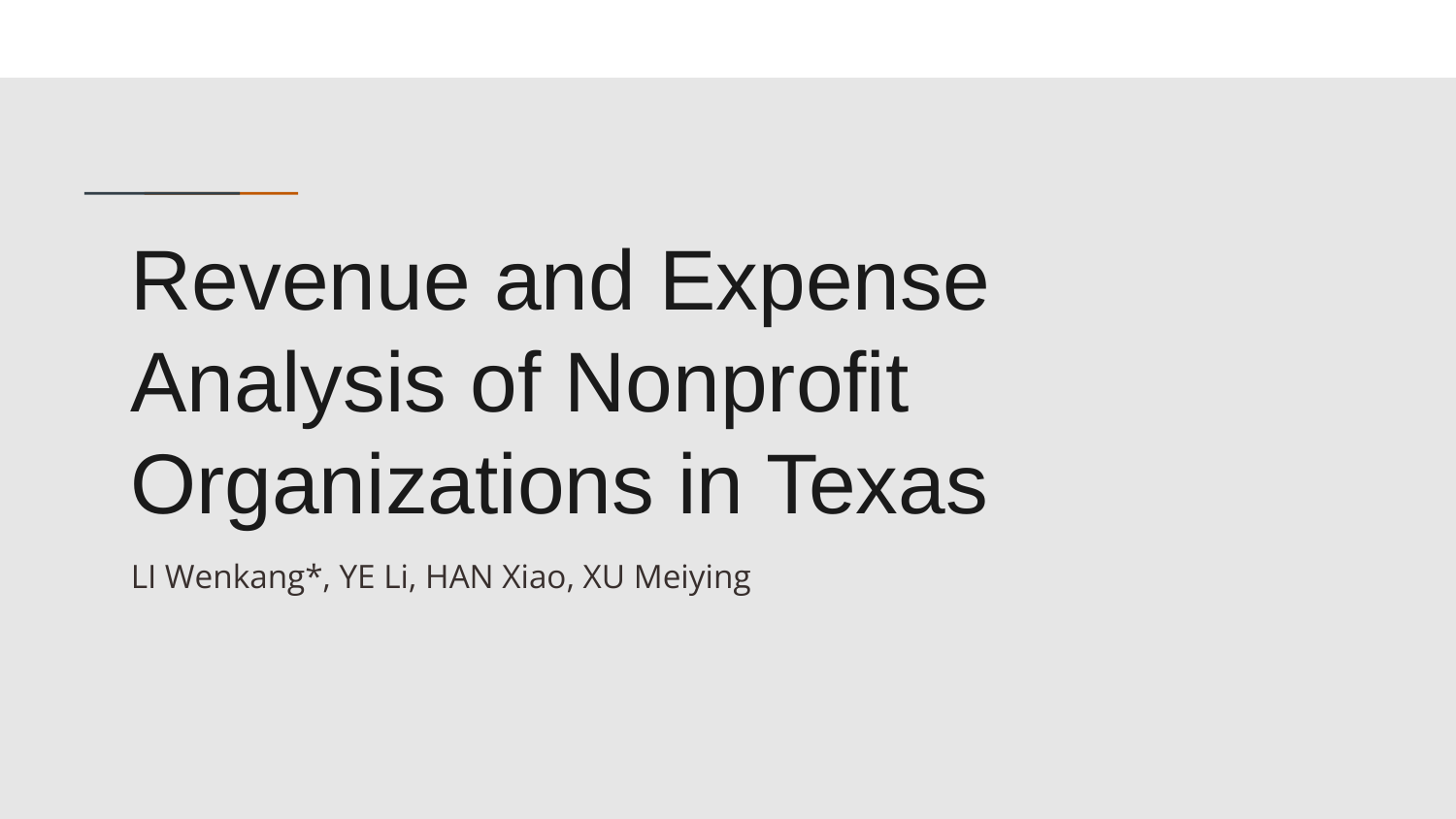

# Revenue and Expense Analysis of Nonprofit Organizations in Texas
LI Wenkang*, YE Li, HAN Xiao, XU Meiying